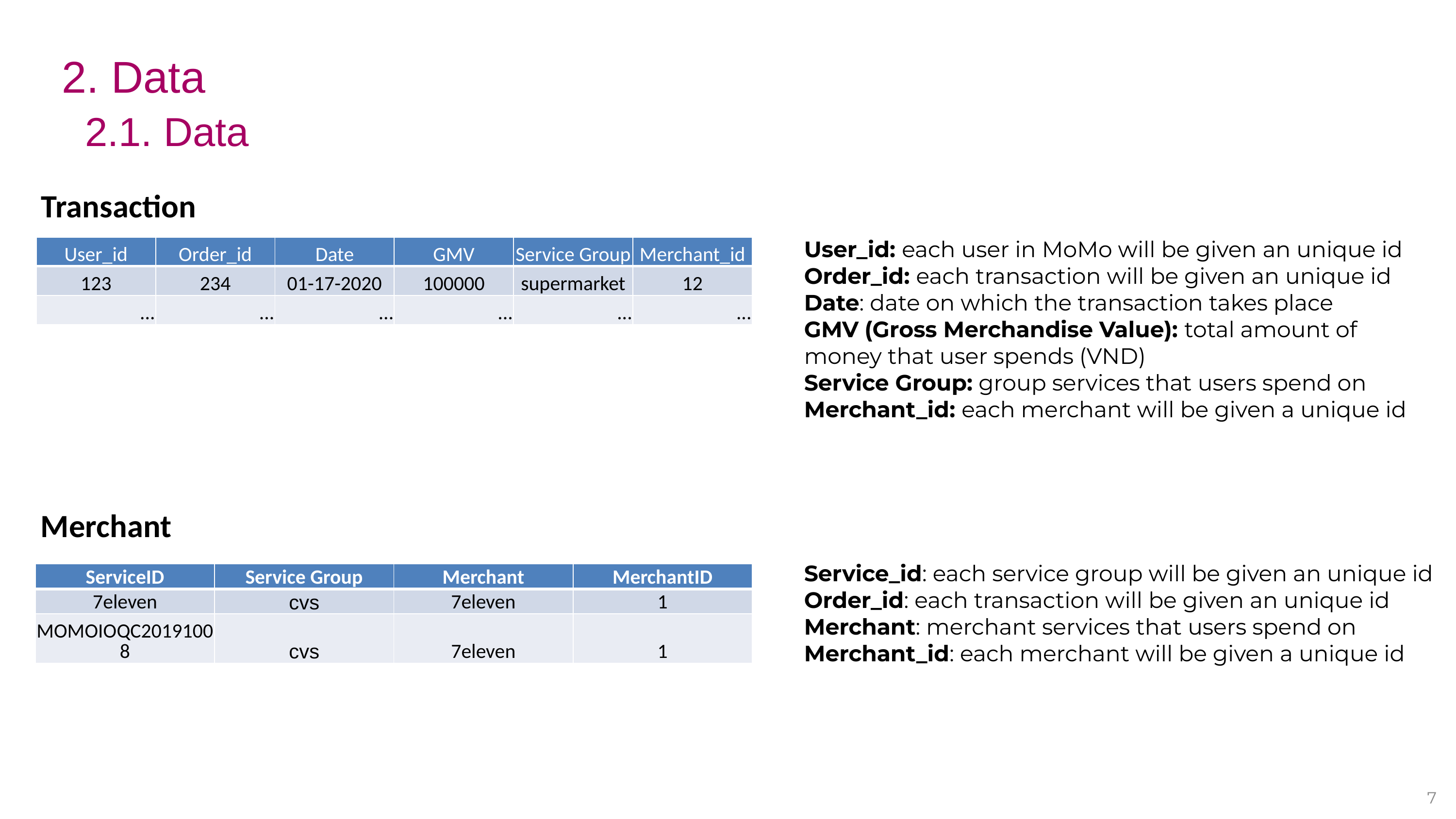

2. Data

2.1. Data
Transaction
User_id: each user in MoMo will be given an unique id
Order_id: each transaction will be given an unique id
Date: date on which the transaction takes place
GMV (Gross Merchandise Value): total amount of money that user spends (VND)
Service Group: group services that users spend on
Merchant_id: each merchant will be given a unique id

| User\_id | Order\_id | Date | GMV | Service Group | Merchant\_id |
| --- | --- | --- | --- | --- | --- |
| 123 | 234 | 01-17-2020 | 100000 | supermarket | 12 |
| ... | ... | ... | ... | ... | ... |

Merchant
Service_id: each service group will be given an unique id
Order_id: each transaction will be given an unique id
Merchant: merchant services that users spend on
Merchant_id: each merchant will be given a unique id
| ServiceID | Service Group | Merchant | MerchantID |
| --- | --- | --- | --- |
| 7eleven | cvs | 7eleven | 1 |
| MOMOIOQC20191008 | cvs | 7eleven | 1 |
7